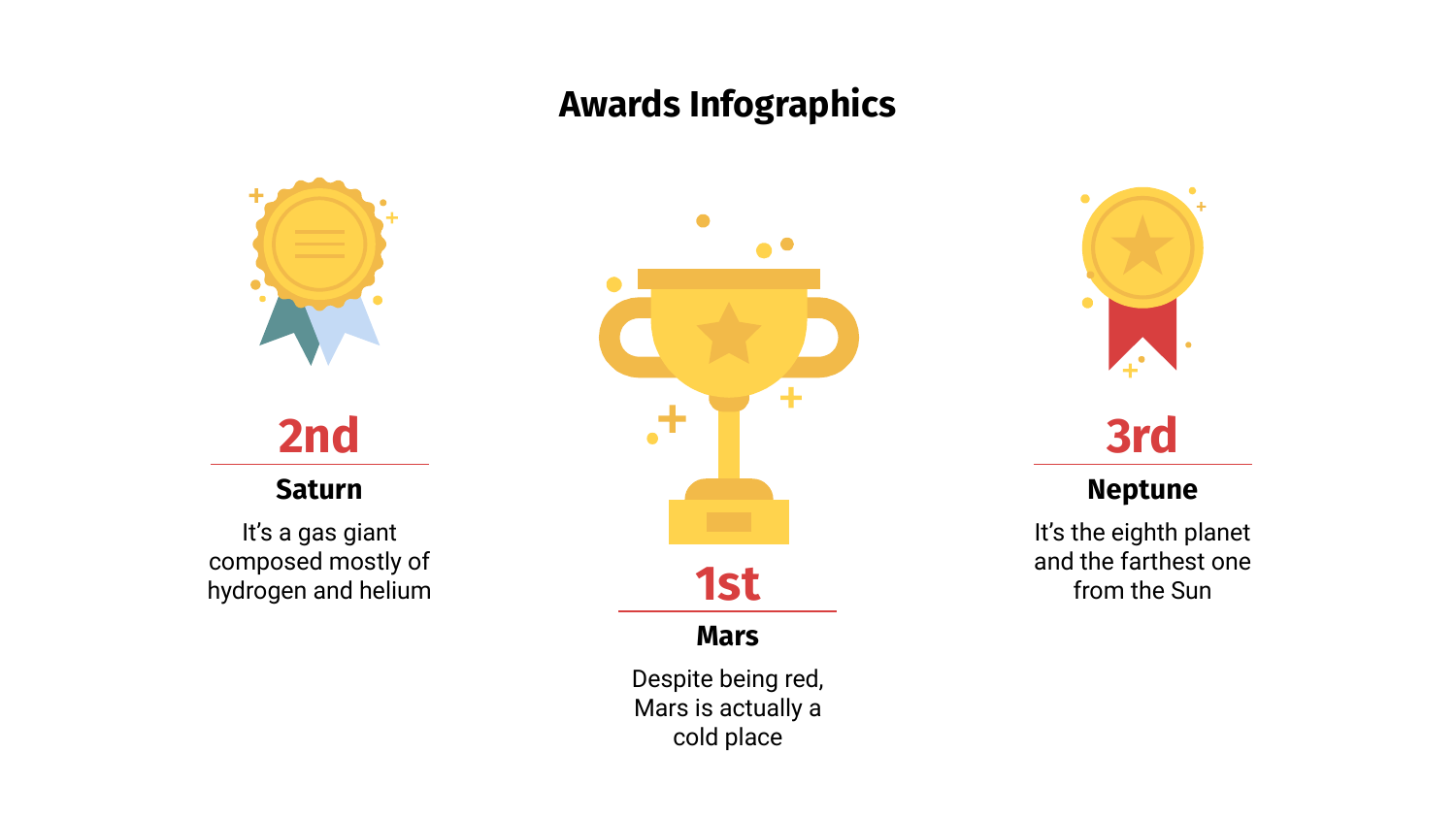

# Awards Infographics

2nd
3rd

Saturn
Neptune

It’s a gas giant composed mostly of hydrogen and helium
It’s the eighth planet and the farthest one from the Sun

1st
Mars
Despite being red, Mars is actually a cold place